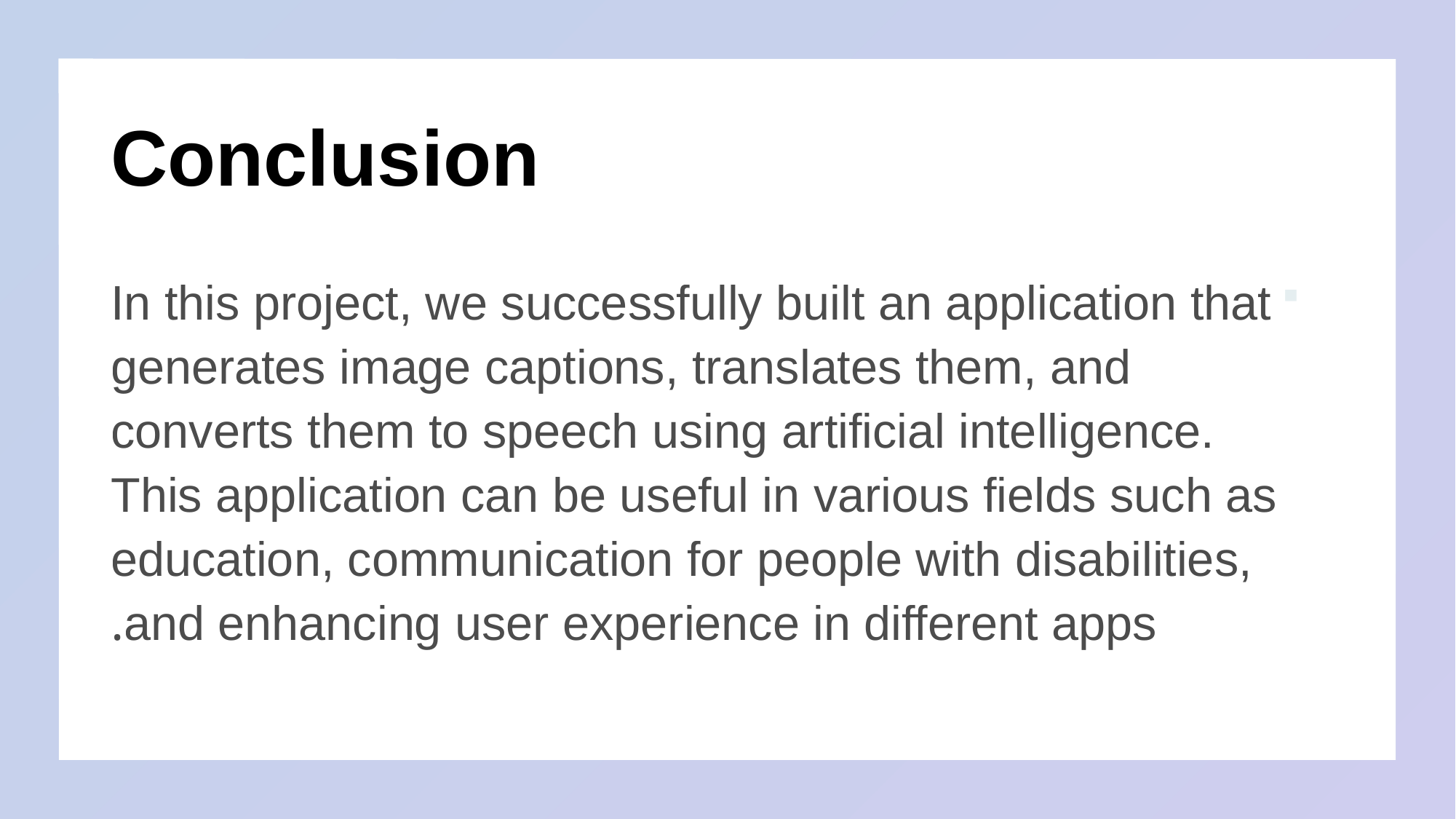

# Conclusion
In this project, we successfully built an application that generates image captions, translates them, and converts them to speech using artificial intelligence. This application can be useful in various fields such as education, communication for people with disabilities, and enhancing user experience in different apps.